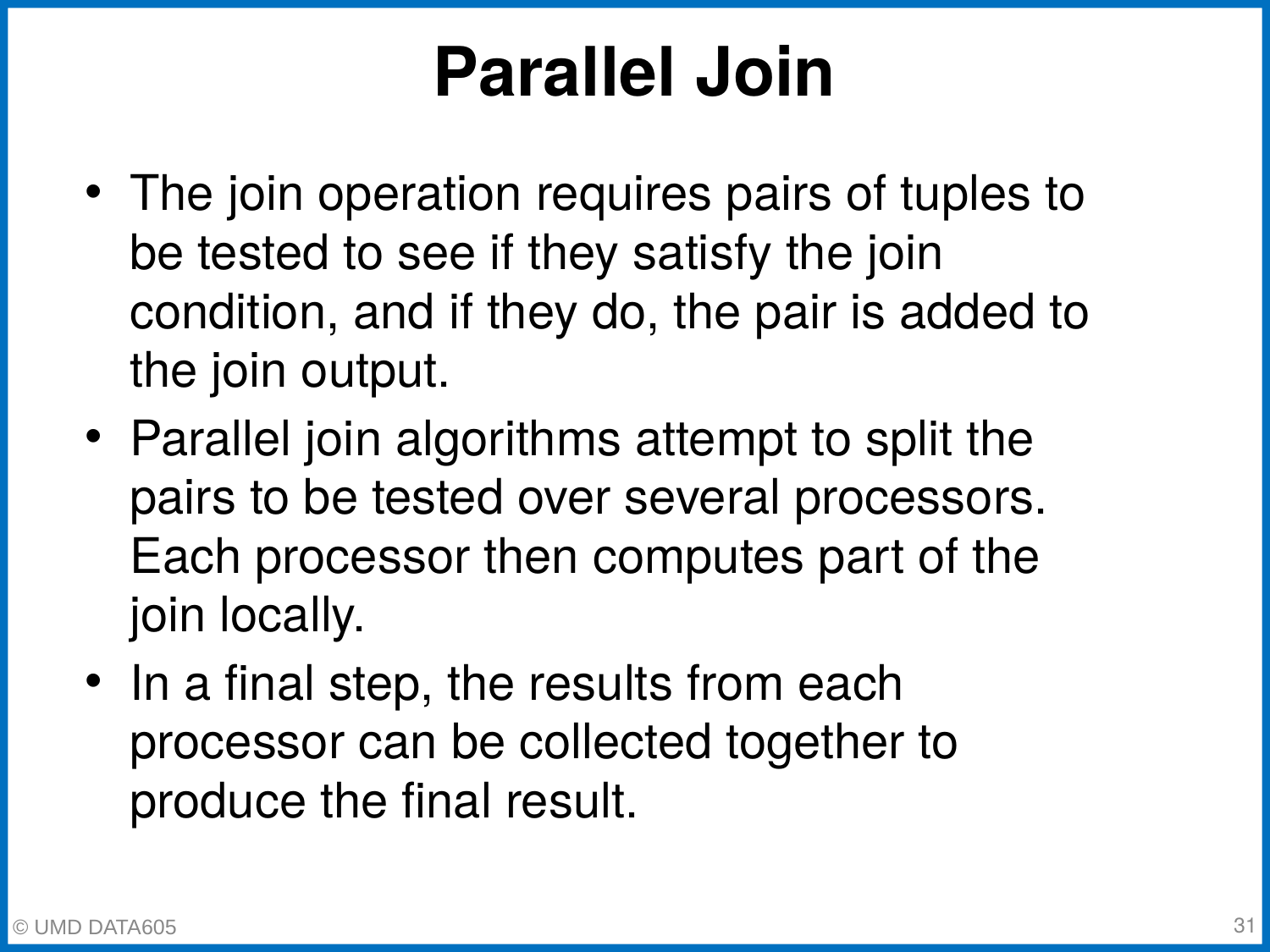

# Parallel Join
The join operation requires pairs of tuples to be tested to see if they satisfy the join condition, and if they do, the pair is added to the join output.
Parallel join algorithms attempt to split the pairs to be tested over several processors.  Each processor then computes part of the join locally.
In a final step, the results from each processor can be collected together to produce the final result.

31